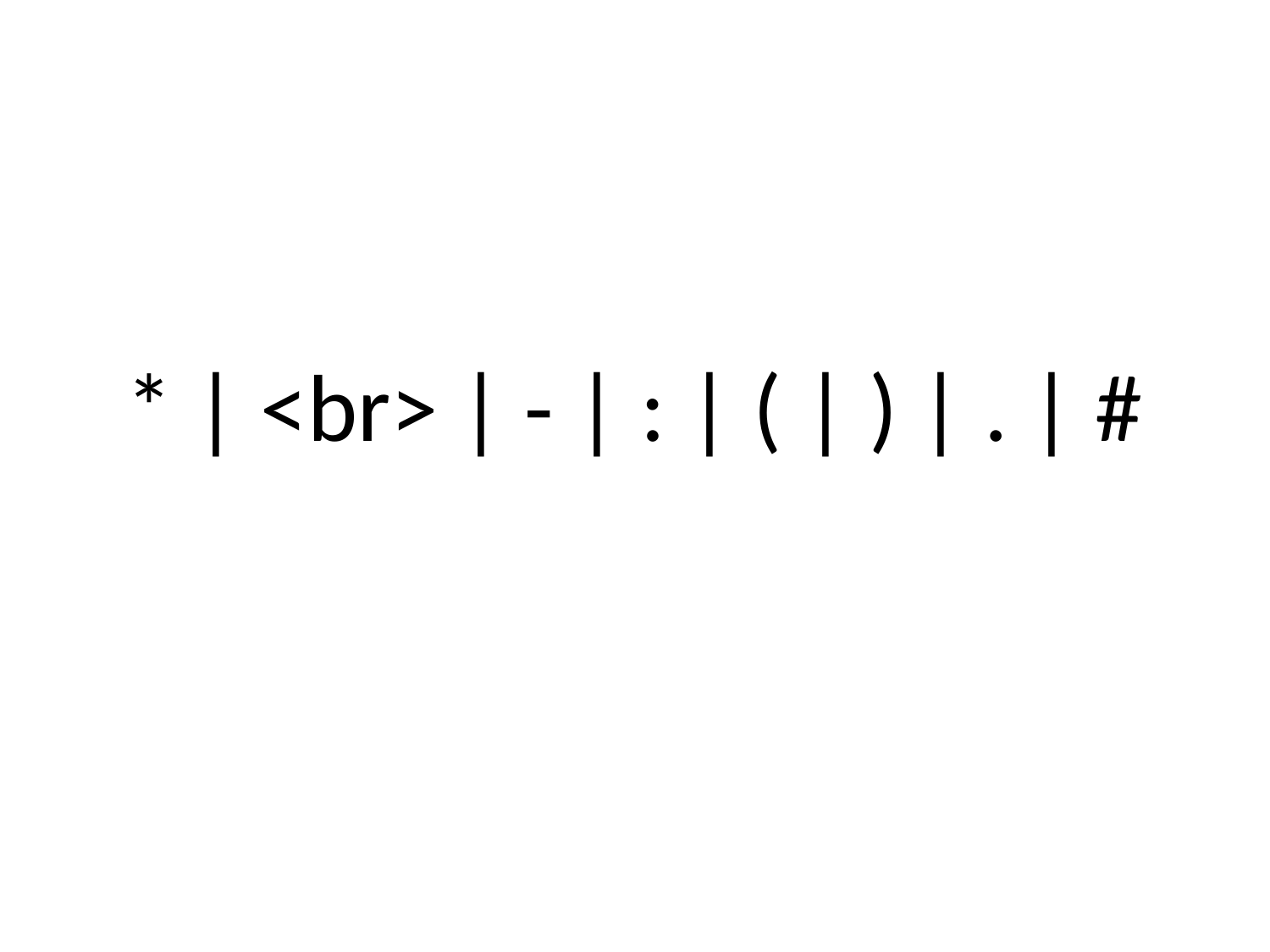

* | <br> | - | : | ( | ) | . | #